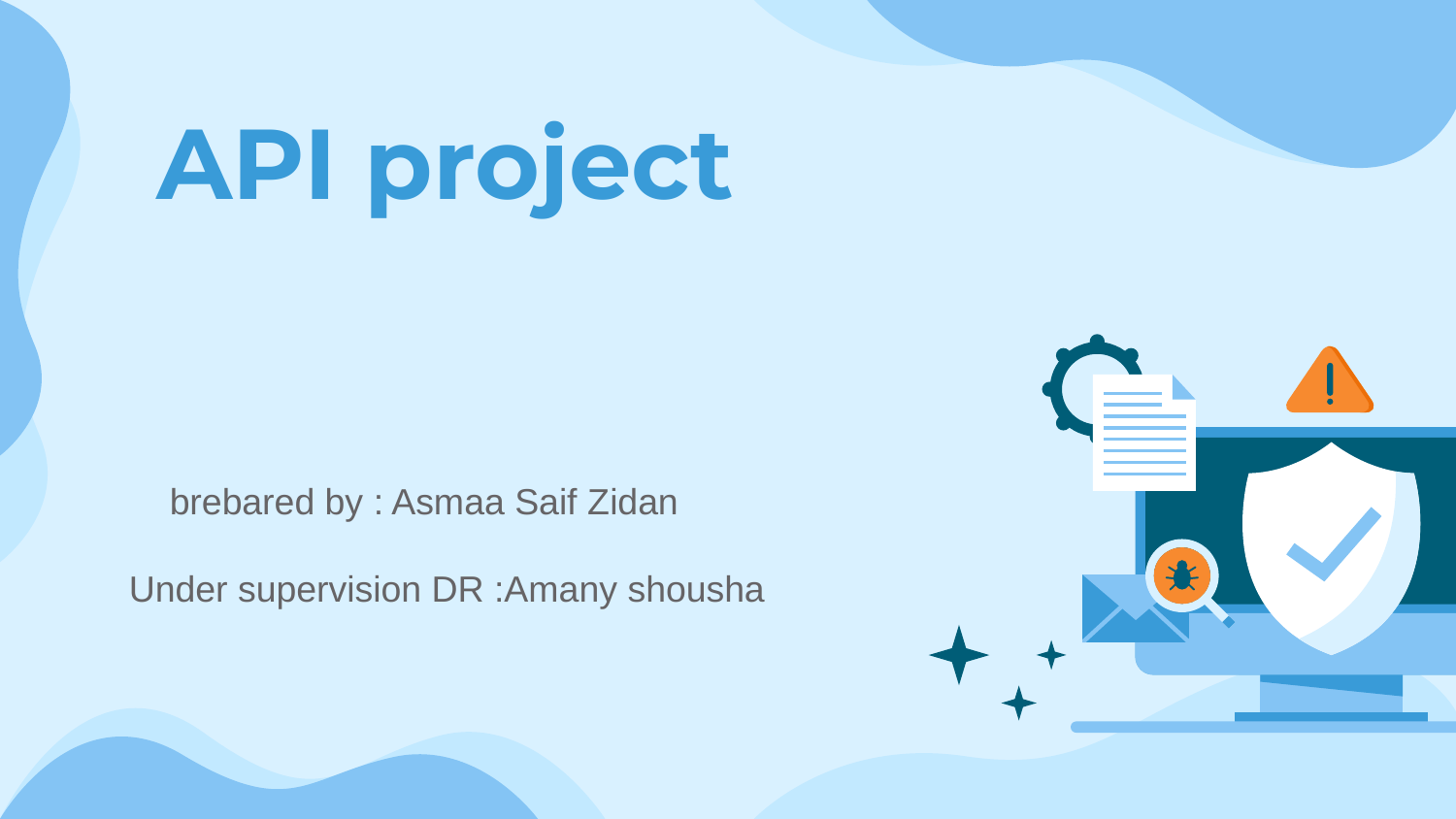

# API project

    brebared by : Asmaa Saif Zidan

Under supervision DR :Amany shousha